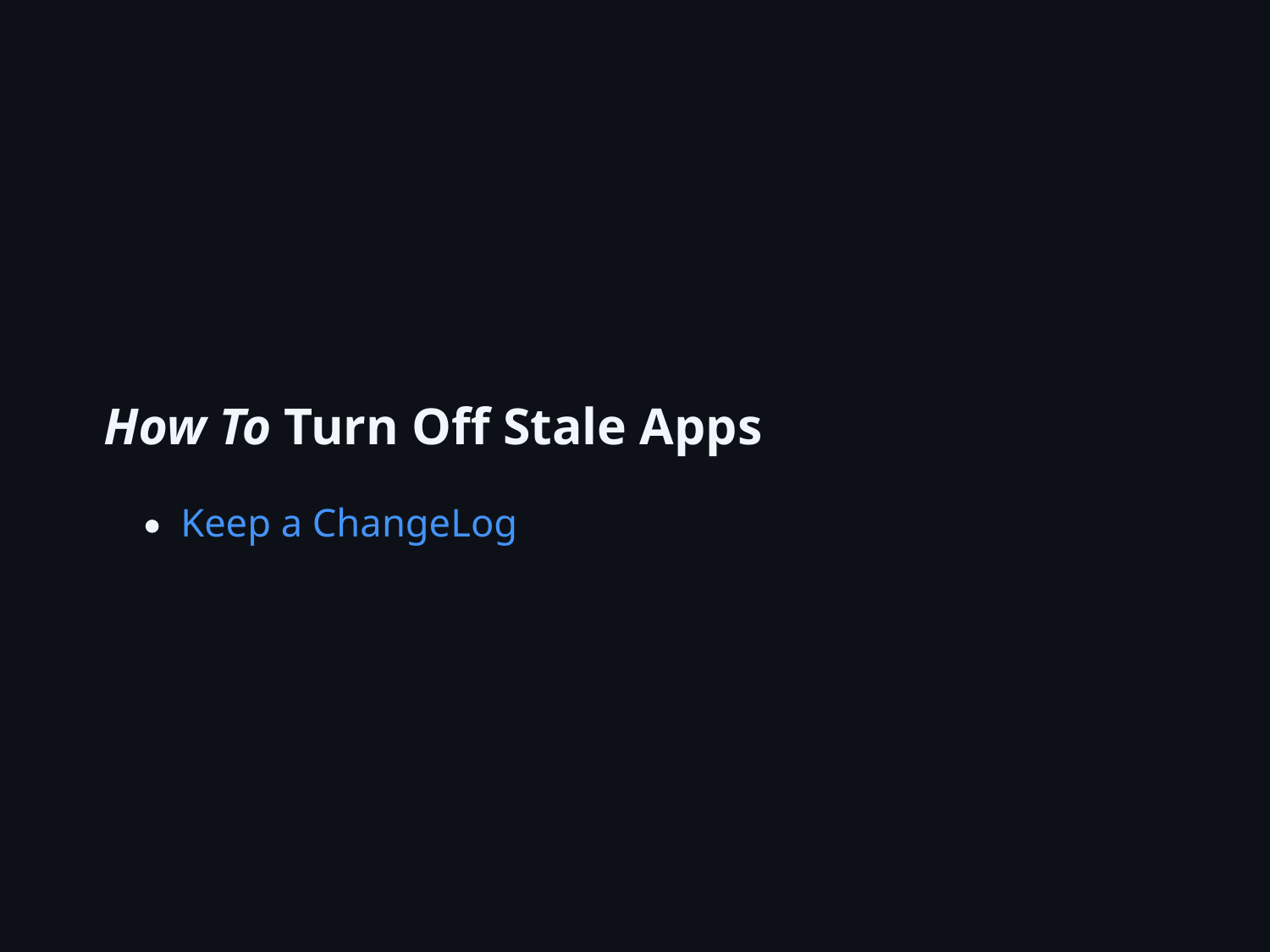

How To Turn Oﬀ Stale Apps
Keep a ChangeLog